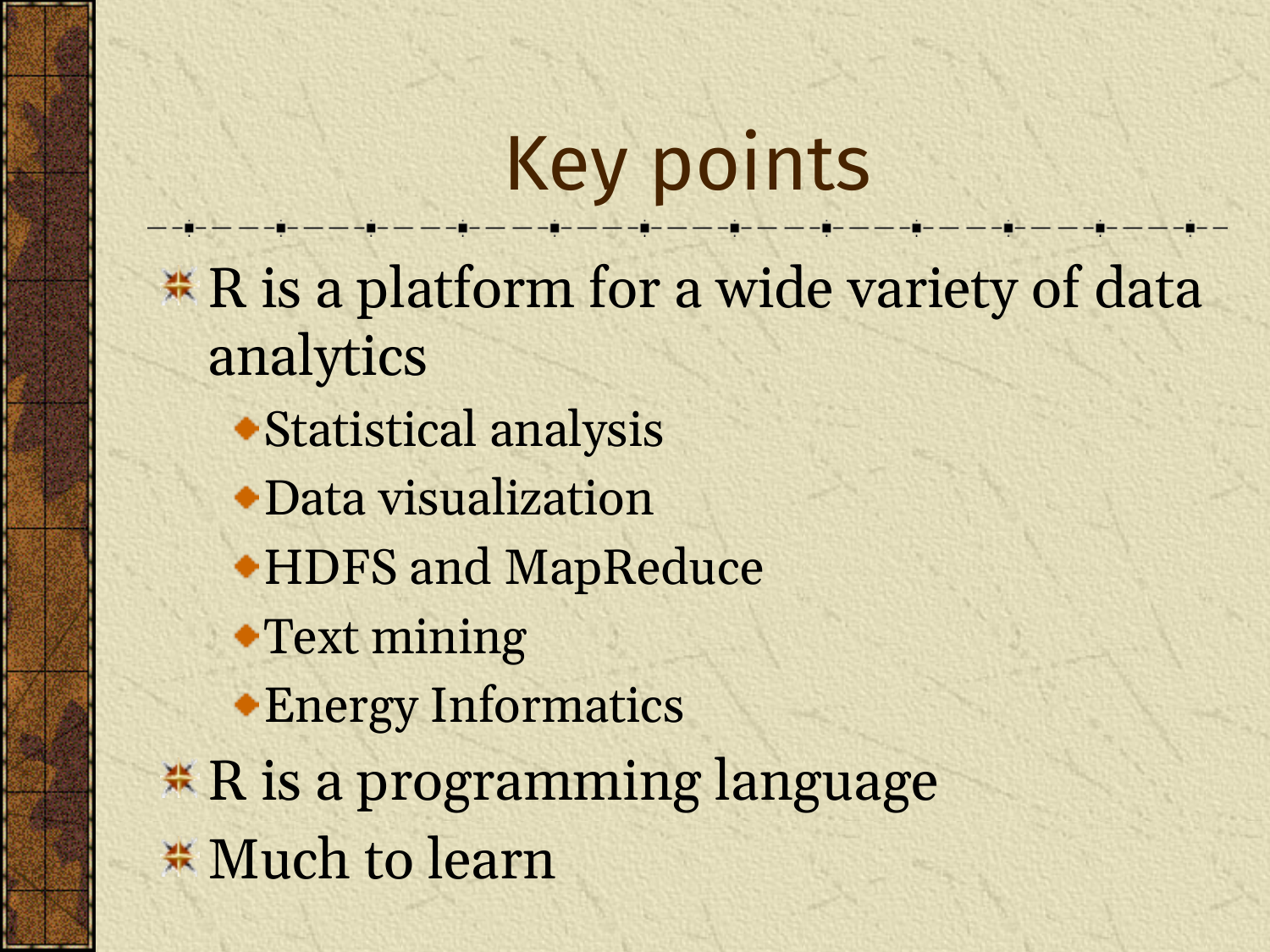

# Key points
R is a platform for a wide variety of data analytics
Statistical analysis
Data visualization
HDFS and MapReduce
Text mining
Energy Informatics
R is a programming language
Much to learn